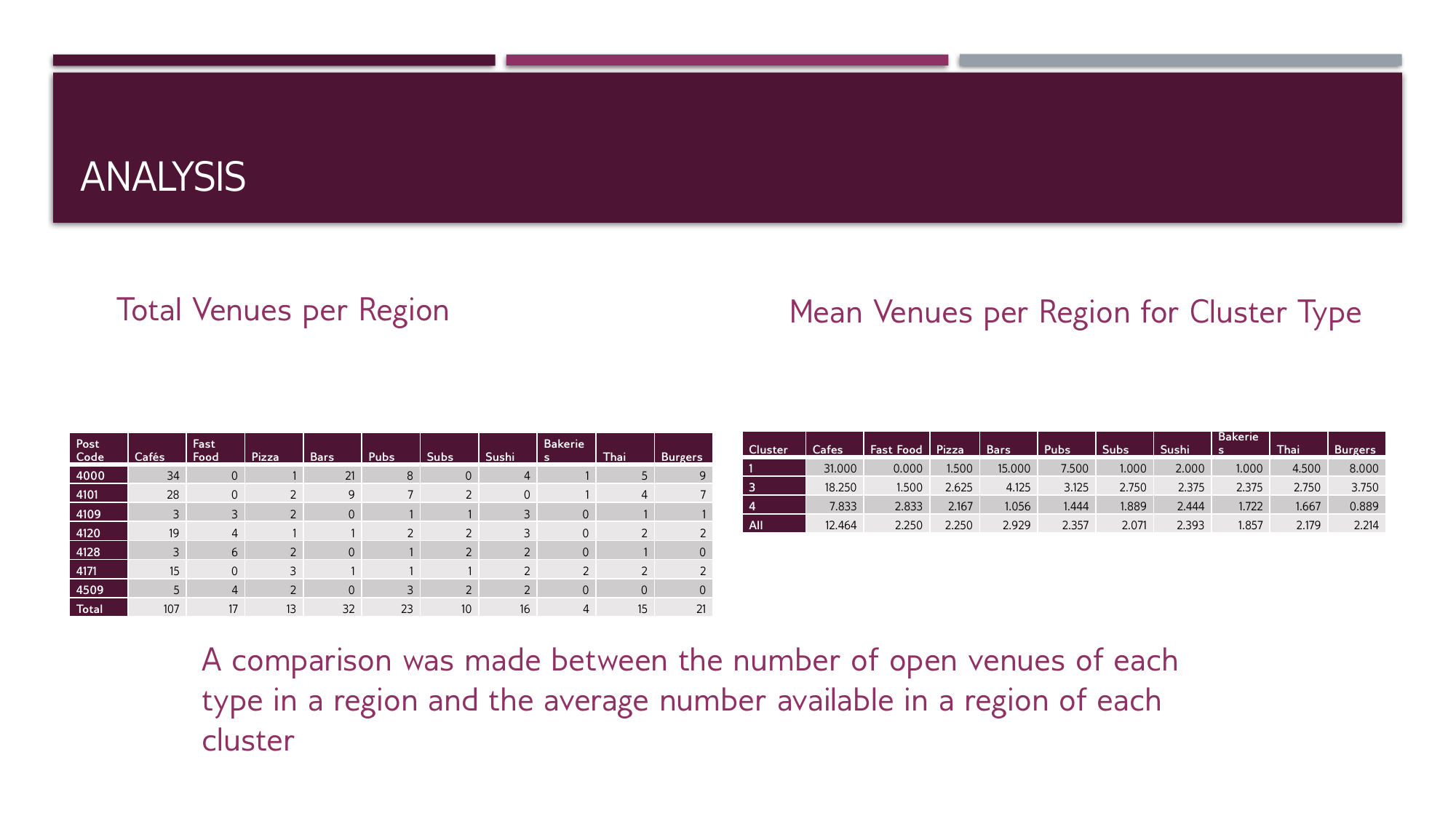

# Analysis
Total Venues per Region
Mean Venues per Region for Cluster Type
| Cluster | Cafes | Fast Food | Pizza | Bars | Pubs | Subs | Sushi | Bakeries | Thai | Burgers |
| --- | --- | --- | --- | --- | --- | --- | --- | --- | --- | --- |
| 1 | 31.000 | 0.000 | 1.500 | 15.000 | 7.500 | 1.000 | 2.000 | 1.000 | 4.500 | 8.000 |
| 3 | 18.250 | 1.500 | 2.625 | 4.125 | 3.125 | 2.750 | 2.375 | 2.375 | 2.750 | 3.750 |
| 4 | 7.833 | 2.833 | 2.167 | 1.056 | 1.444 | 1.889 | 2.444 | 1.722 | 1.667 | 0.889 |
| All | 12.464 | 2.250 | 2.250 | 2.929 | 2.357 | 2.071 | 2.393 | 1.857 | 2.179 | 2.214 |
| Post Code | Cafés | Fast Food | Pizza | Bars | Pubs | Subs | Sushi | Bakeries | Thai | Burgers |
| --- | --- | --- | --- | --- | --- | --- | --- | --- | --- | --- |
| 4000 | 34 | 0 | 1 | 21 | 8 | 0 | 4 | 1 | 5 | 9 |
| 4101 | 28 | 0 | 2 | 9 | 7 | 2 | 0 | 1 | 4 | 7 |
| 4109 | 3 | 3 | 2 | 0 | 1 | 1 | 3 | 0 | 1 | 1 |
| 4120 | 19 | 4 | 1 | 1 | 2 | 2 | 3 | 0 | 2 | 2 |
| 4128 | 3 | 6 | 2 | 0 | 1 | 2 | 2 | 0 | 1 | 0 |
| 4171 | 15 | 0 | 3 | 1 | 1 | 1 | 2 | 2 | 2 | 2 |
| 4509 | 5 | 4 | 2 | 0 | 3 | 2 | 2 | 0 | 0 | 0 |
| Total | 107 | 17 | 13 | 32 | 23 | 10 | 16 | 4 | 15 | 21 |
A comparison was made between the number of open venues of each type in a region and the average number available in a region of each cluster